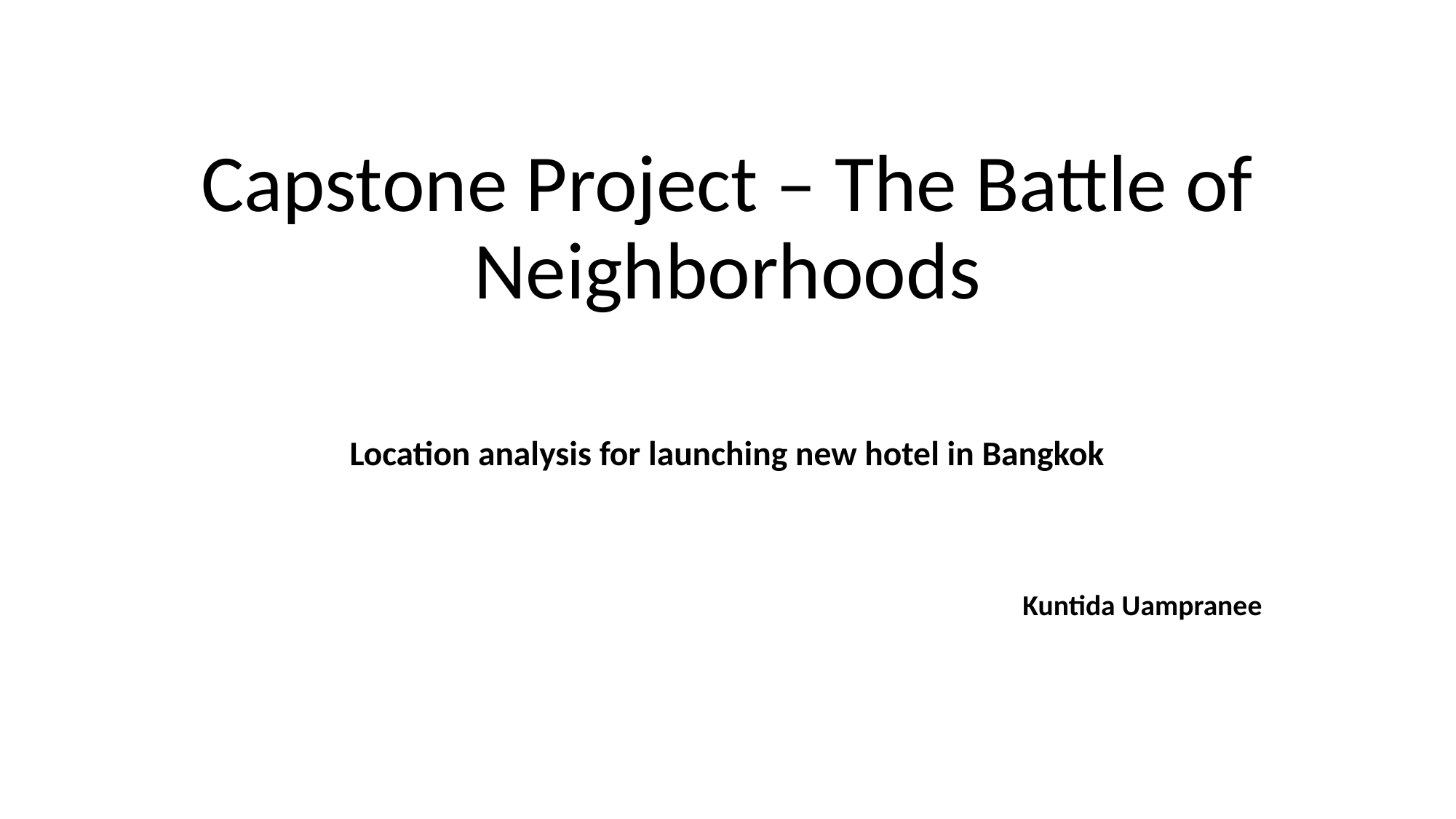

# Capstone Project – The Battle of Neighborhoods
Location analysis for launching new hotel in Bangkok

Kuntida Uampranee